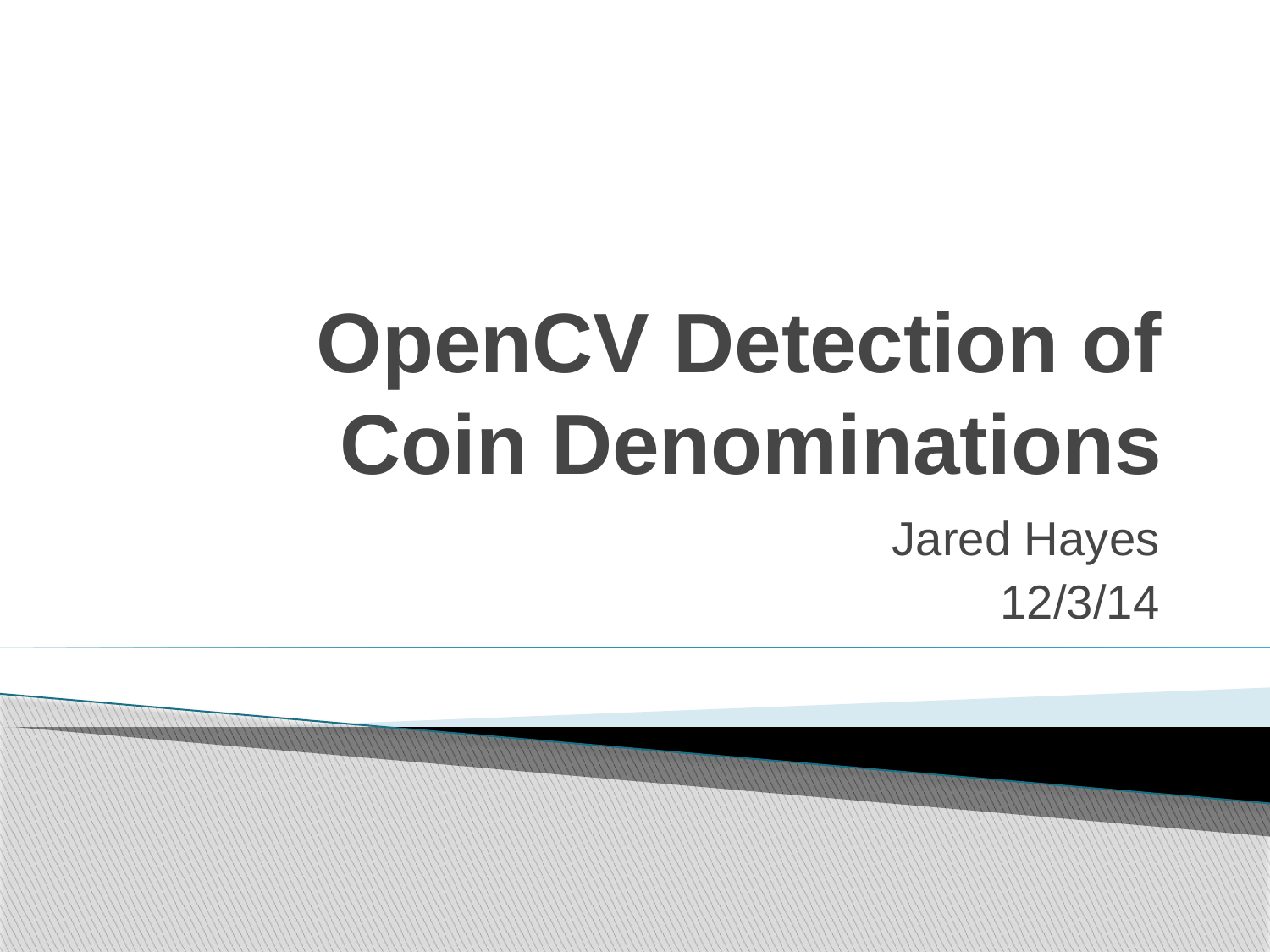

# OpenCV Detection of Coin Denominations
Jared Hayes
12/3/14